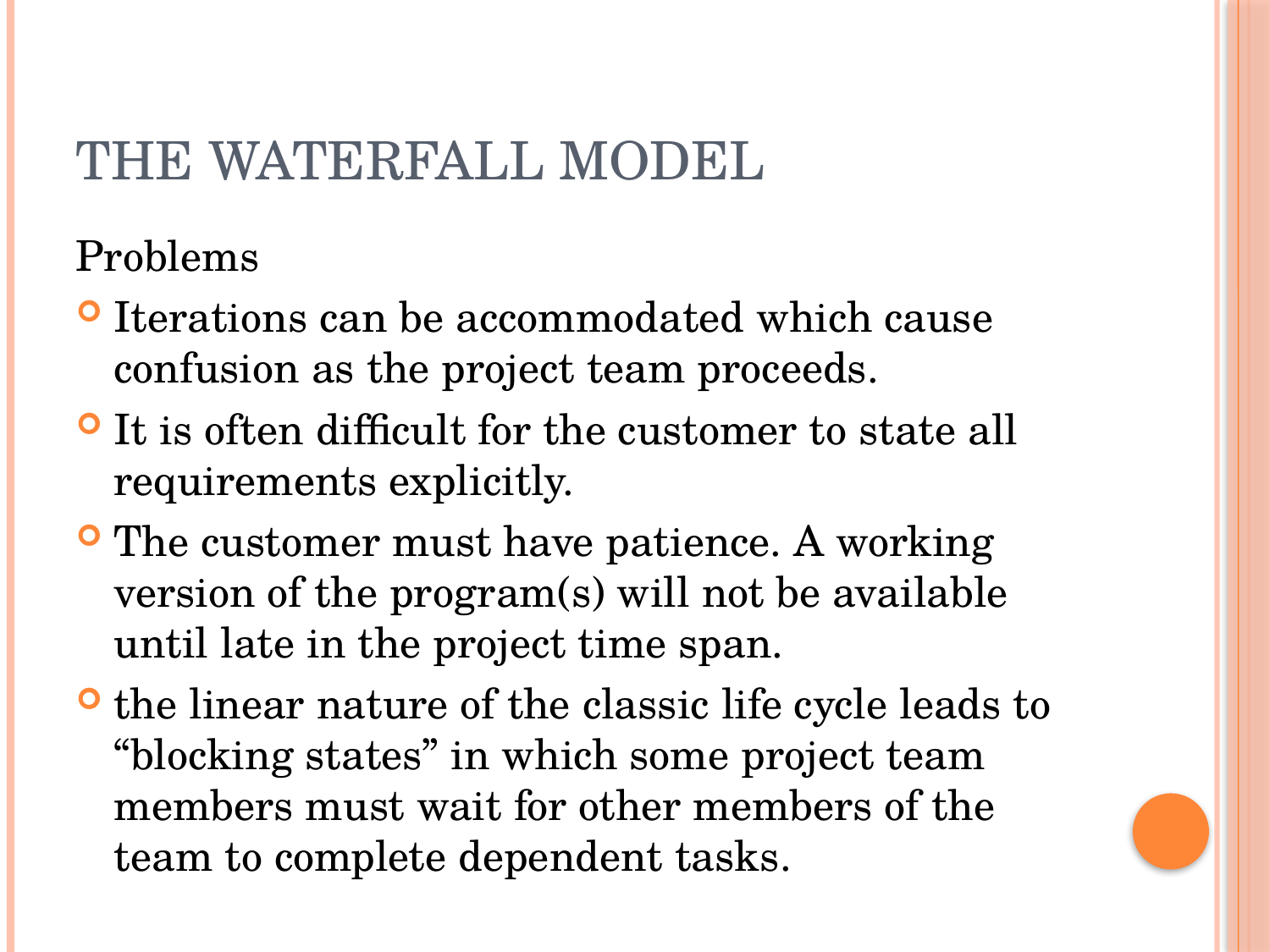

# The waterfall model
Problems
Iterations can be accommodated which cause confusion as the project team proceeds.
It is often difficult for the customer to state all requirements explicitly.
The customer must have patience. A working version of the program(s) will not be available until late in the project time span.
the linear nature of the classic life cycle leads to “blocking states” in which some project team members must wait for other members of the team to complete dependent tasks.